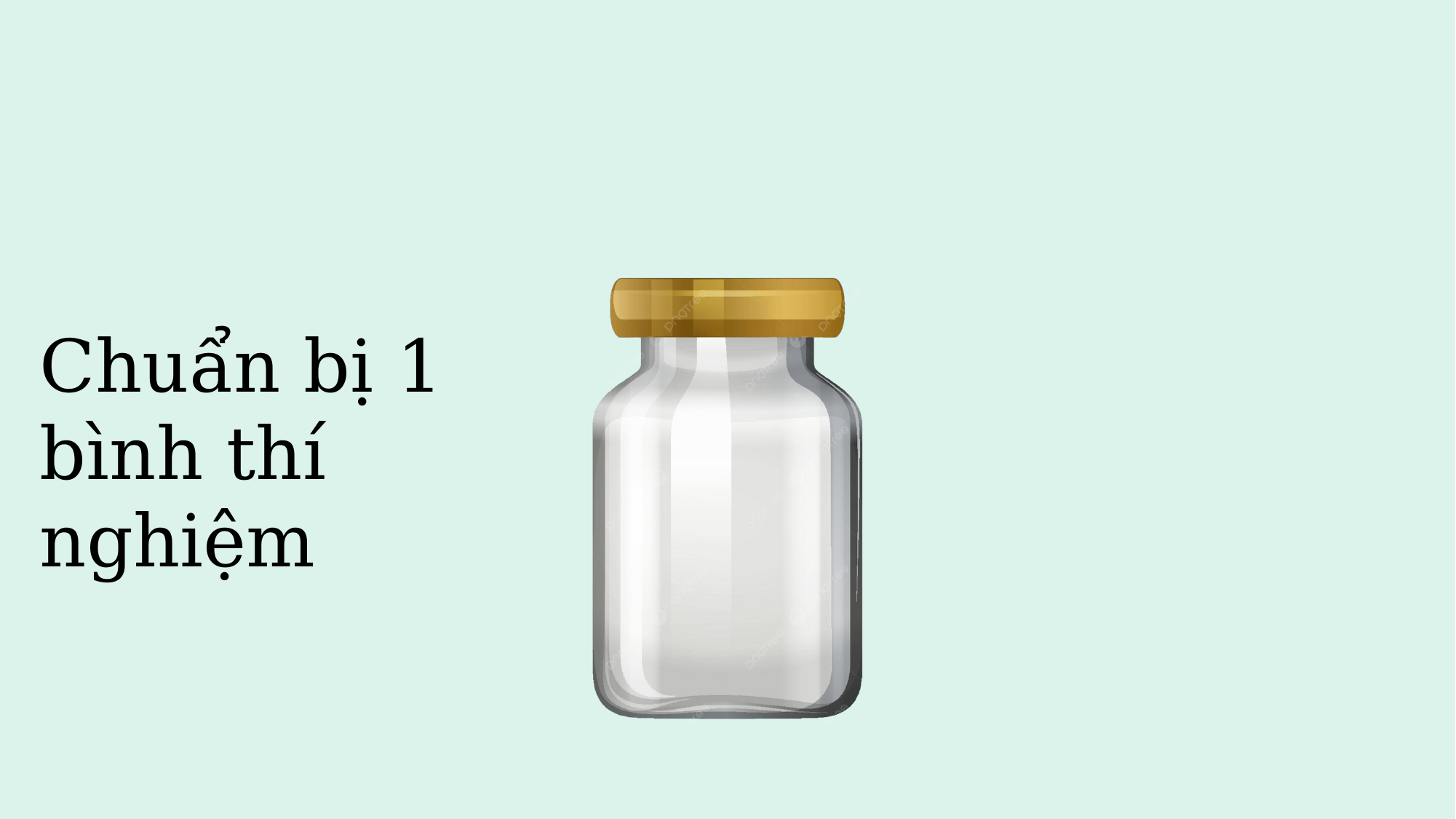

100g hạt nảy mầm

Bỏ khoảng 100g hạt nảy mầm
Chuẩn bị 1 bình thí nghiệm

Nội dung 4